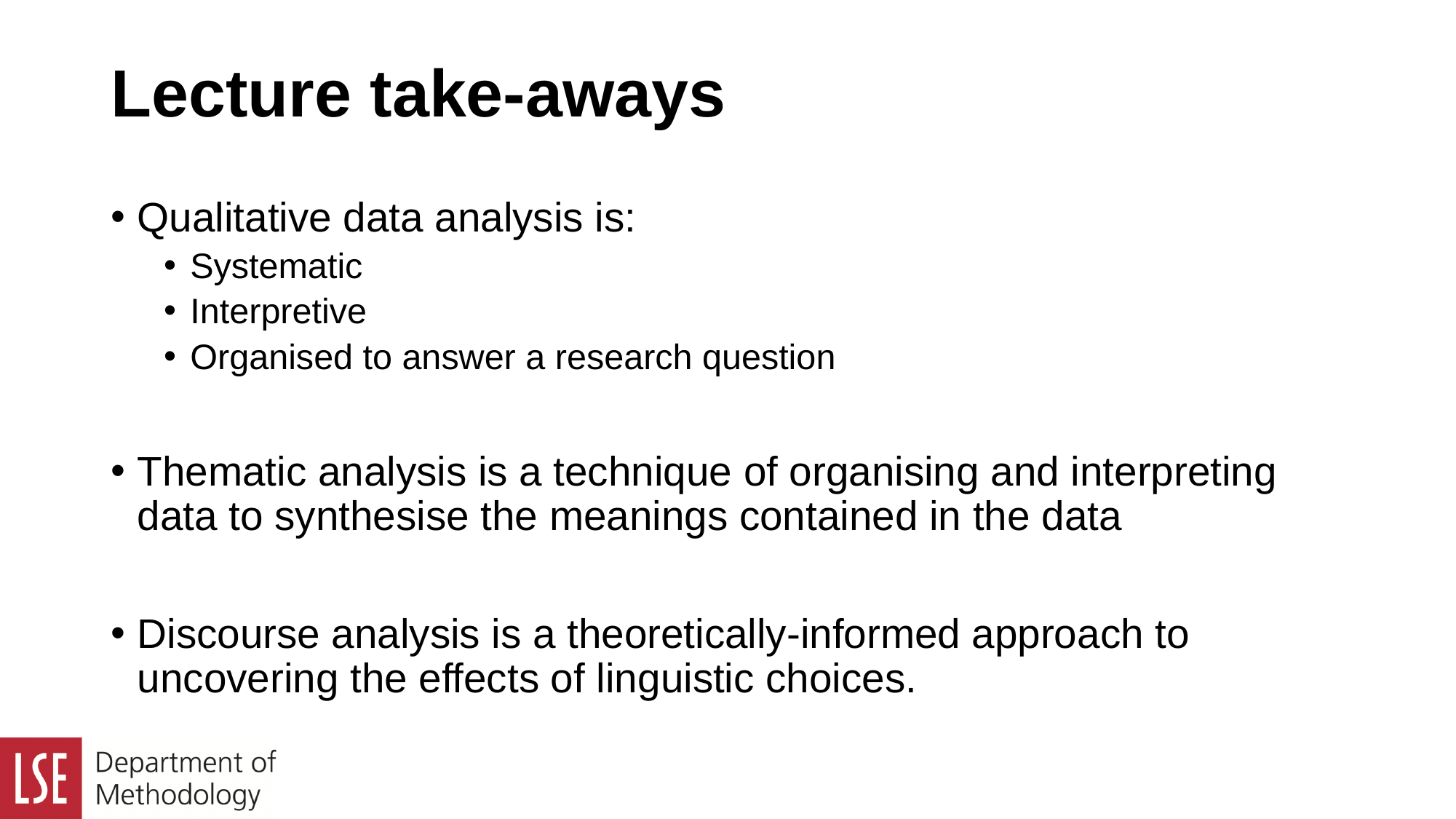

# Lecture take-aways
Qualitative data analysis is:
Systematic
Interpretive
Organised to answer a research question

Thematic analysis is a technique of organising and interpreting data to synthesise the meanings contained in the data

Discourse analysis is a theoretically-informed approach to uncovering the effects of linguistic choices.